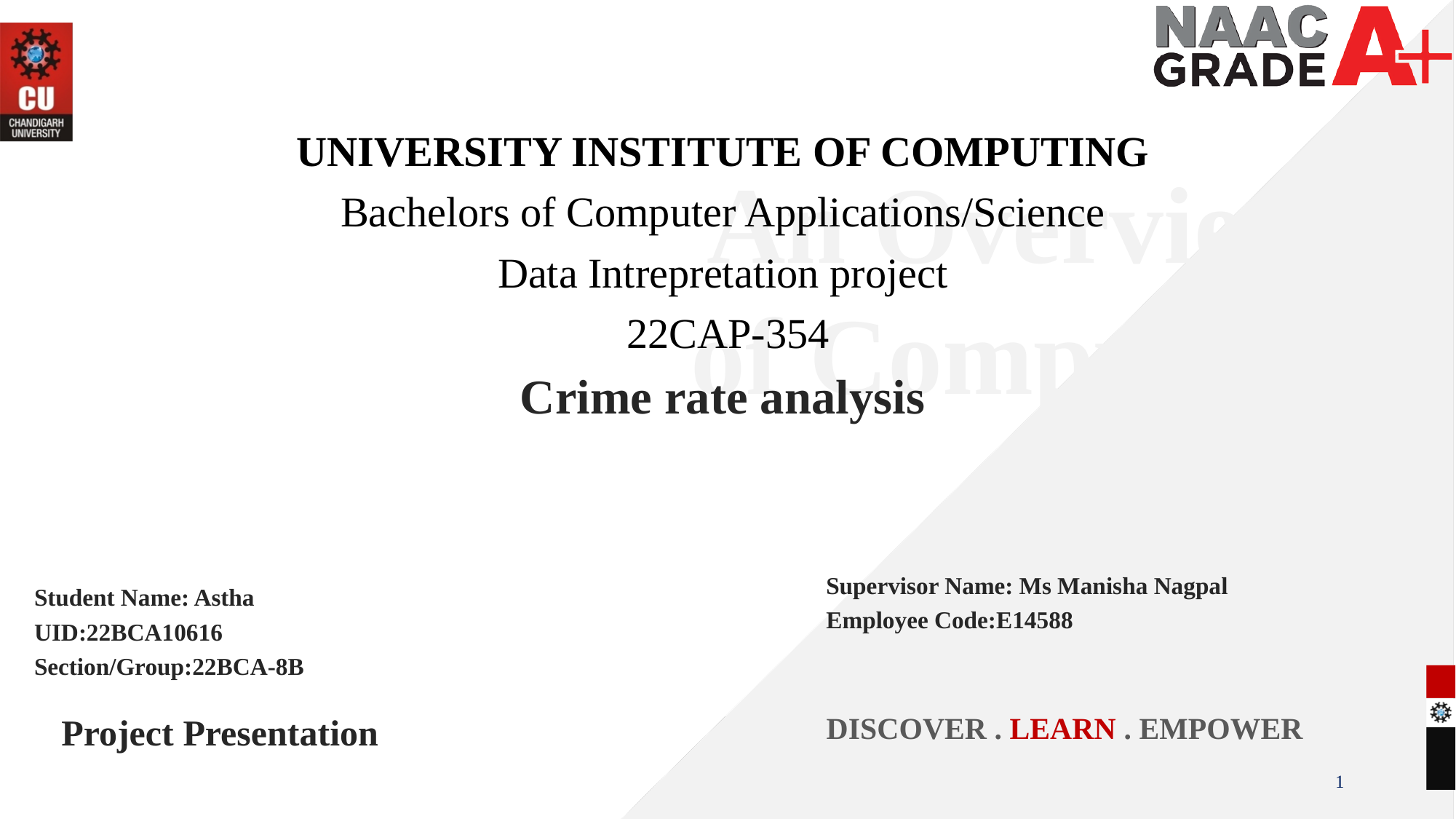

UNIVERSITY INSTITUTE OF COMPUTING
Bachelors of Computer Applications/Science
Data Intrepretation project
 22CAP-354
Crime rate analysis

An Overview
of Computing
&
Career Planning
Supervisor Name: Ms Manisha Nagpal
Employee Code:E14588

Student Name: Astha
UID:22BCA10616
Section/Group:22BCA-8B
DISCOVER . LEARN . EMPOWER

 Project Presentation

1